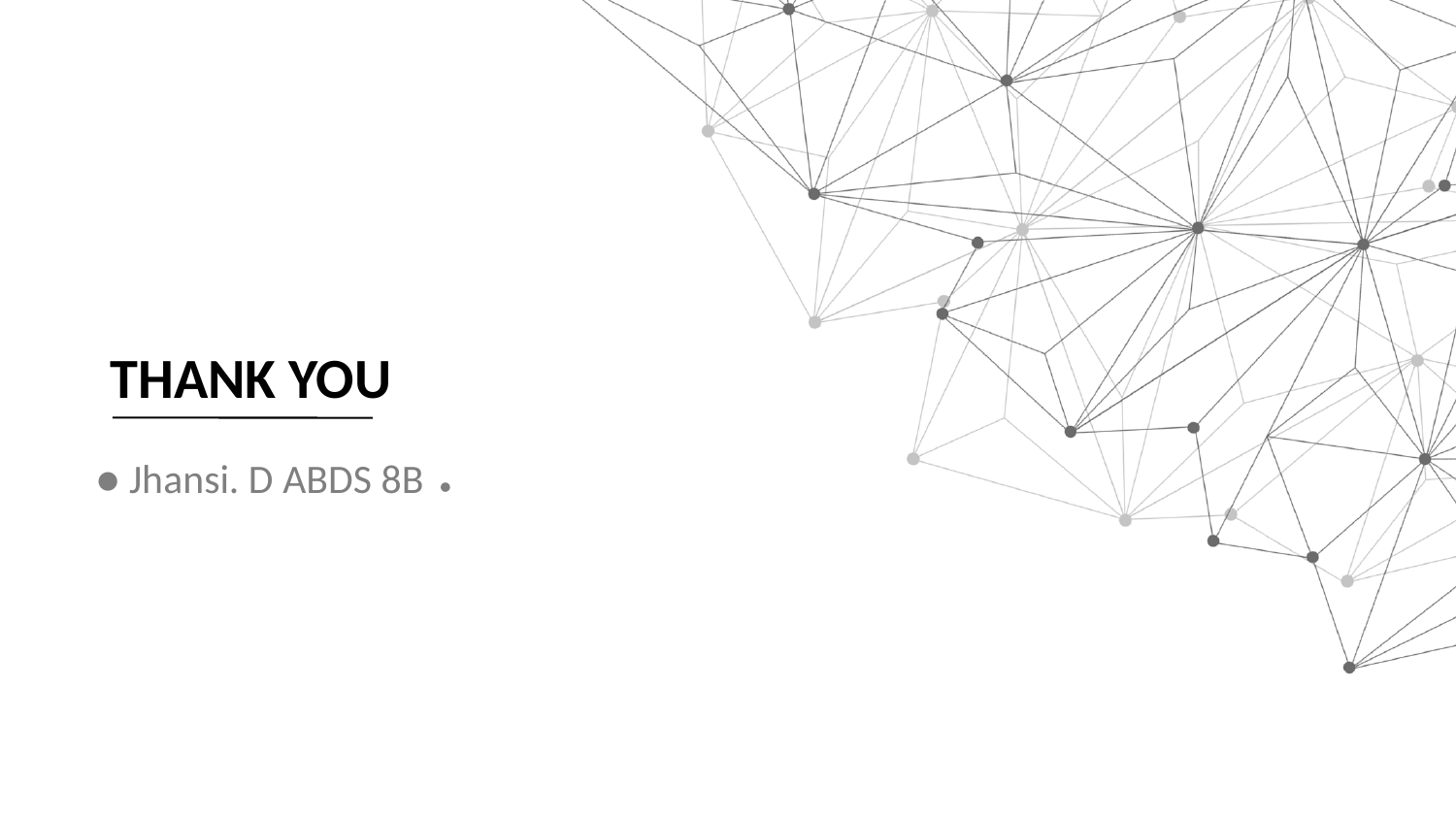

THANK YOU

● Jhansi. D ABDS 8B ●